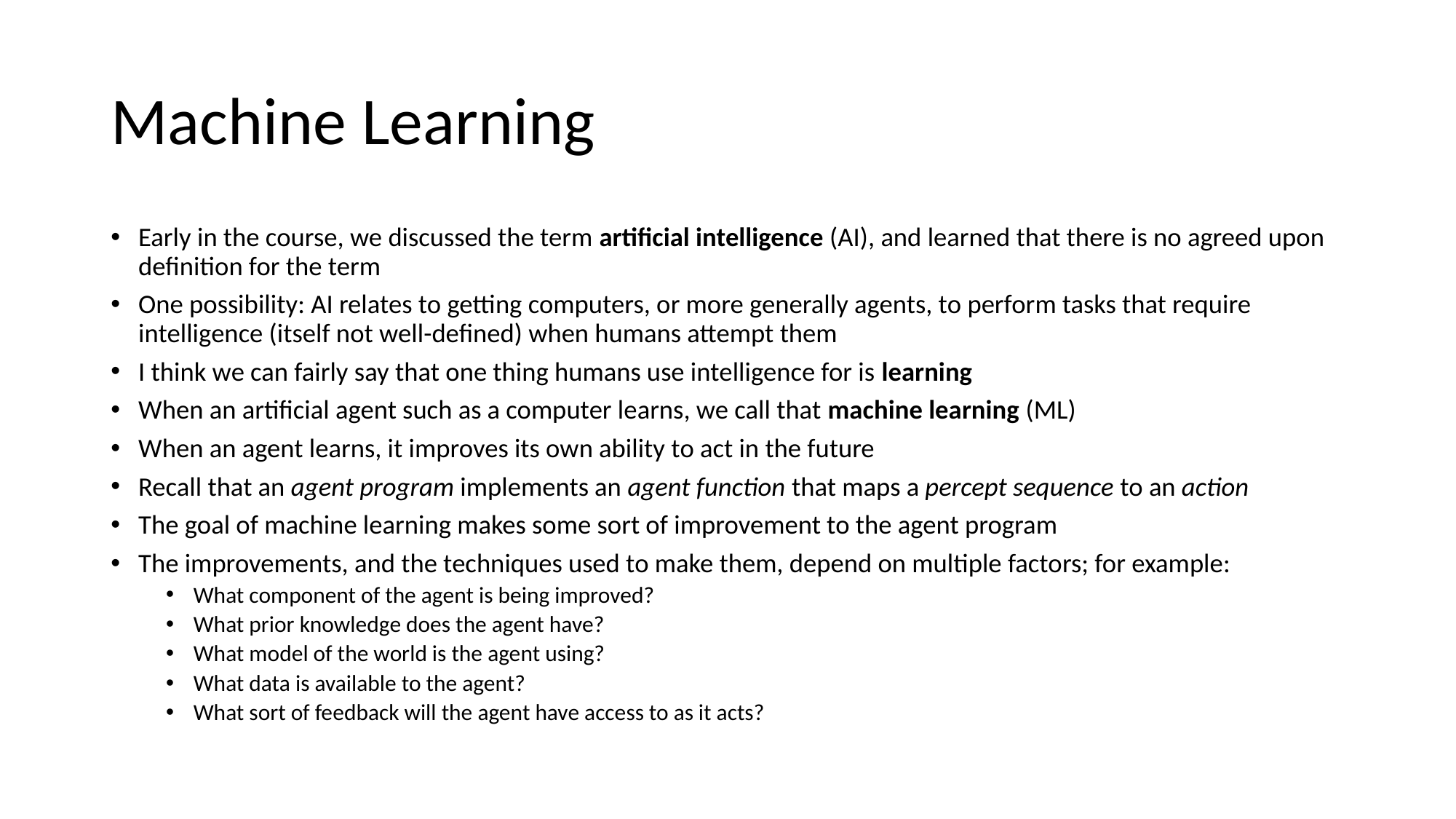

# Machine Learning
Early in the course, we discussed the term artificial intelligence (AI), and learned that there is no agreed upon definition for the term
One possibility: AI relates to getting computers, or more generally agents, to perform tasks that require intelligence (itself not well-defined) when humans attempt them
I think we can fairly say that one thing humans use intelligence for is learning
When an artificial agent such as a computer learns, we call that machine learning (ML)
When an agent learns, it improves its own ability to act in the future
Recall that an agent program implements an agent function that maps a percept sequence to an action
The goal of machine learning makes some sort of improvement to the agent program
The improvements, and the techniques used to make them, depend on multiple factors; for example:
What component of the agent is being improved?
What prior knowledge does the agent have?
What model of the world is the agent using?
What data is available to the agent?
What sort of feedback will the agent have access to as it acts?